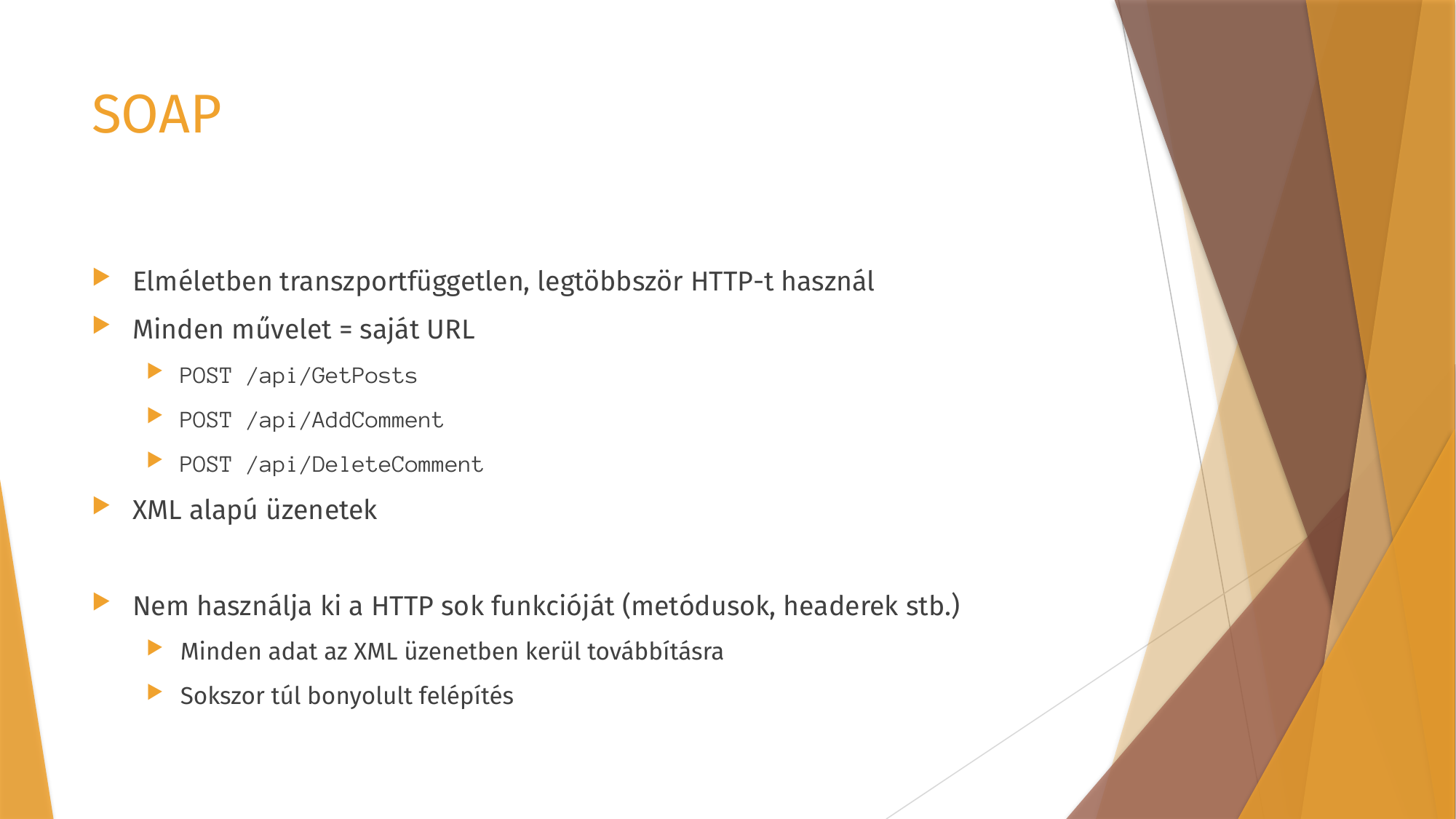

# SOAP
Elméletben transzportfüggetlen, legtöbbször HTTP-t használ
Minden művelet = saját URL
POST /api/GetPosts
POST /api/AddComment
POST /api/DeleteComment
XML alapú üzenetek

Nem használja ki a HTTP sok funkcióját (metódusok, headerek stb.)
Minden adat az XML üzenetben kerül továbbításra
Sokszor túl bonyolult felépítés